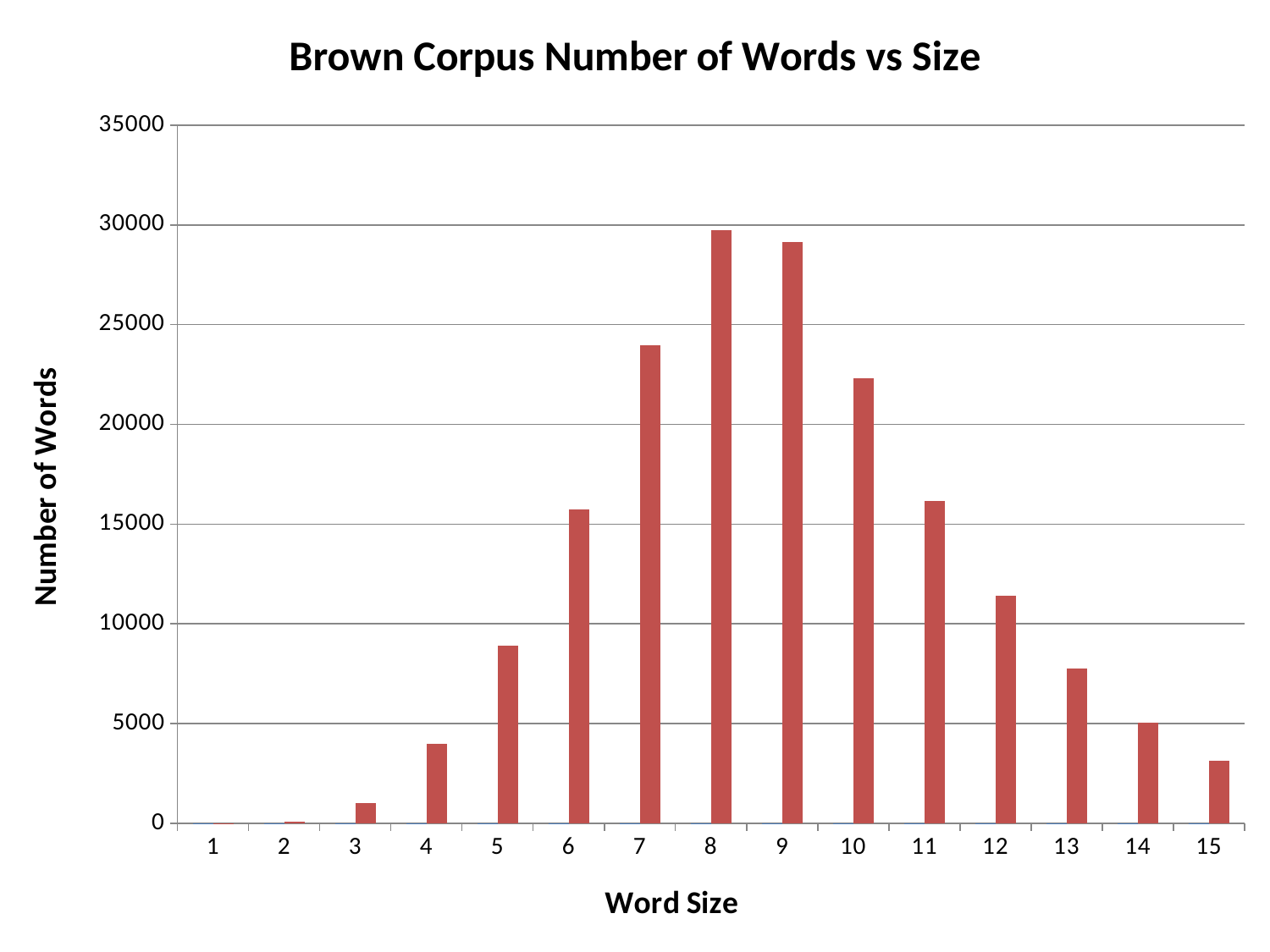

### Chart: Brown Corpus Number of Words vs Size

| Category | Word Size | Number Words |
|---|---|---|